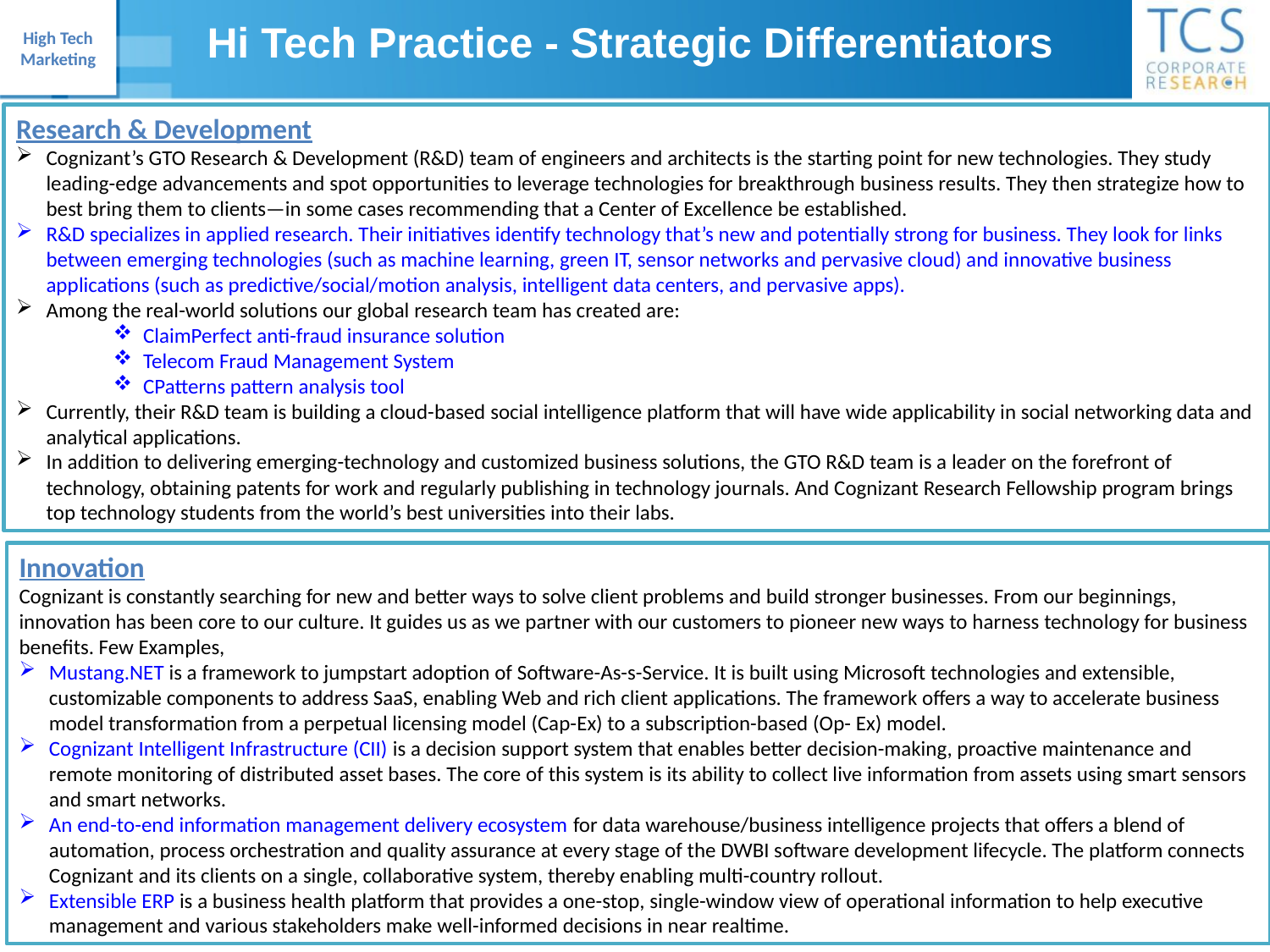

Hi Tech Practice - Strategic Differentiators
Research & Development
Cognizant’s GTO Research & Development (R&D) team of engineers and architects is the starting point for new technologies. They study leading-edge advancements and spot opportunities to leverage technologies for breakthrough business results. They then strategize how to best bring them to clients—in some cases recommending that a Center of Excellence be established.
R&D specializes in applied research. Their initiatives identify technology that’s new and potentially strong for business. They look for links between emerging technologies (such as machine learning, green IT, sensor networks and pervasive cloud) and innovative business applications (such as predictive/social/motion analysis, intelligent data centers, and pervasive apps).
Among the real-world solutions our global research team has created are:
ClaimPerfect anti-fraud insurance solution
Telecom Fraud Management System
CPatterns pattern analysis tool
Currently, their R&D team is building a cloud-based social intelligence platform that will have wide applicability in social networking data and analytical applications.
In addition to delivering emerging-technology and customized business solutions, the GTO R&D team is a leader on the forefront of technology, obtaining patents for work and regularly publishing in technology journals. And Cognizant Research Fellowship program brings top technology students from the world’s best universities into their labs.
Innovation
Cognizant is constantly searching for new and better ways to solve client problems and build stronger businesses. From our beginnings, innovation has been core to our culture. It guides us as we partner with our customers to pioneer new ways to harness technology for business benefits. Few Examples,
Mustang.NET is a framework to jumpstart adoption of Software-As-s-Service. It is built using Microsoft technologies and extensible, customizable components to address SaaS, enabling Web and rich client applications. The framework offers a way to accelerate business model transformation from a perpetual licensing model (Cap-Ex) to a subscription-based (Op- Ex) model.
Cognizant Intelligent Infrastructure (CII) is a decision support system that enables better decision-making, proactive maintenance and remote monitoring of distributed asset bases. The core of this system is its ability to collect live information from assets using smart sensors and smart networks.
An end-to-end information management delivery ecosystem for data warehouse/business intelligence projects that offers a blend of automation, process orchestration and quality assurance at every stage of the DWBI software development lifecycle. The platform connects Cognizant and its clients on a single, collaborative system, thereby enabling multi-country rollout.
Extensible ERP is a business health platform that provides a one-stop, single-window view of operational information to help executive management and various stakeholders make well-informed decisions in near realtime.